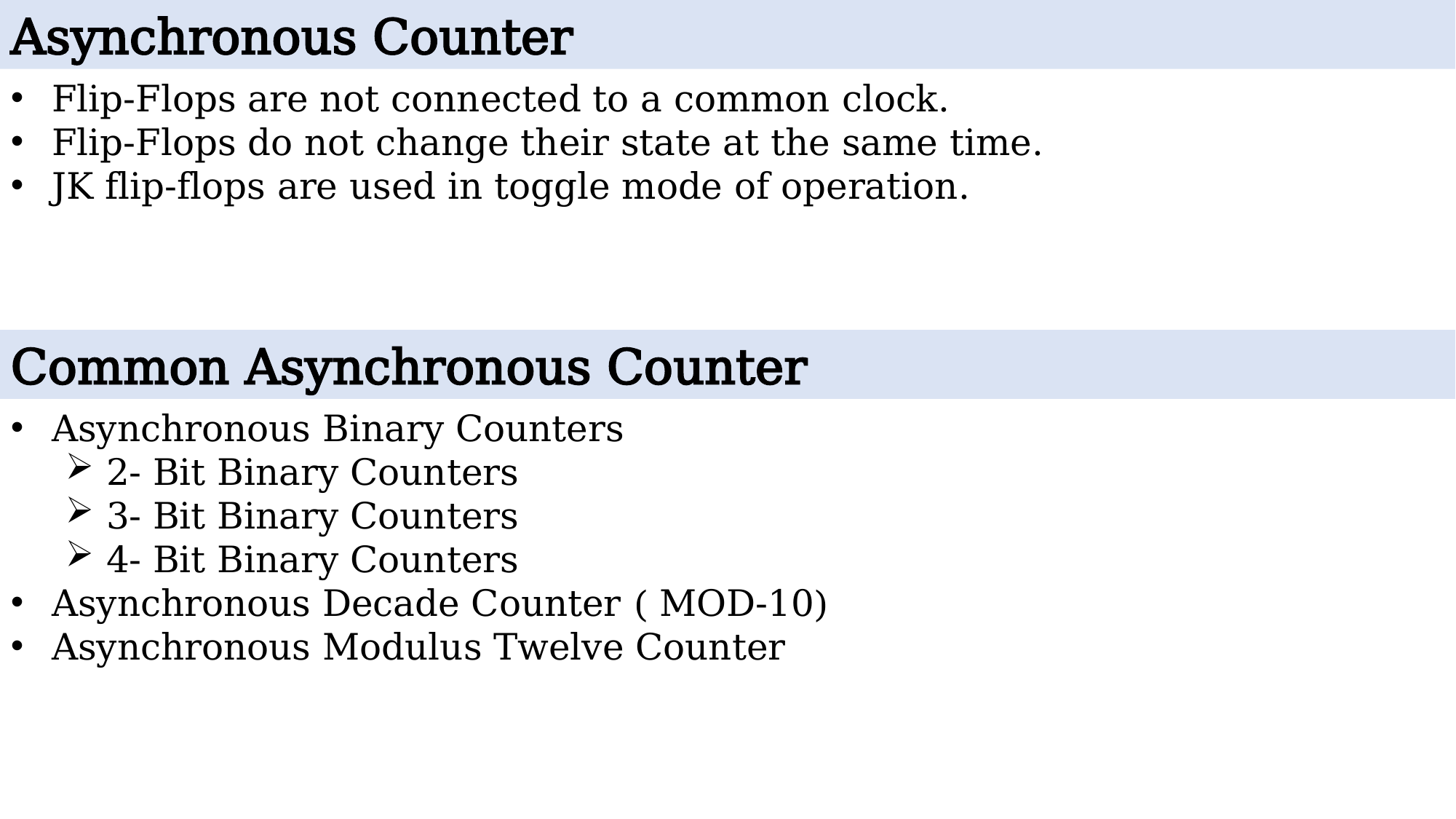

Asynchronous Counter
Flip-Flops are not connected to a common clock.
Flip-Flops do not change their state at the same time.
JK flip-flops are used in toggle mode of operation.
Common Asynchronous Counter
Asynchronous Binary Counters
2- Bit Binary Counters
3- Bit Binary Counters
4- Bit Binary Counters
Asynchronous Decade Counter ( MOD-10)
Asynchronous Modulus Twelve Counter